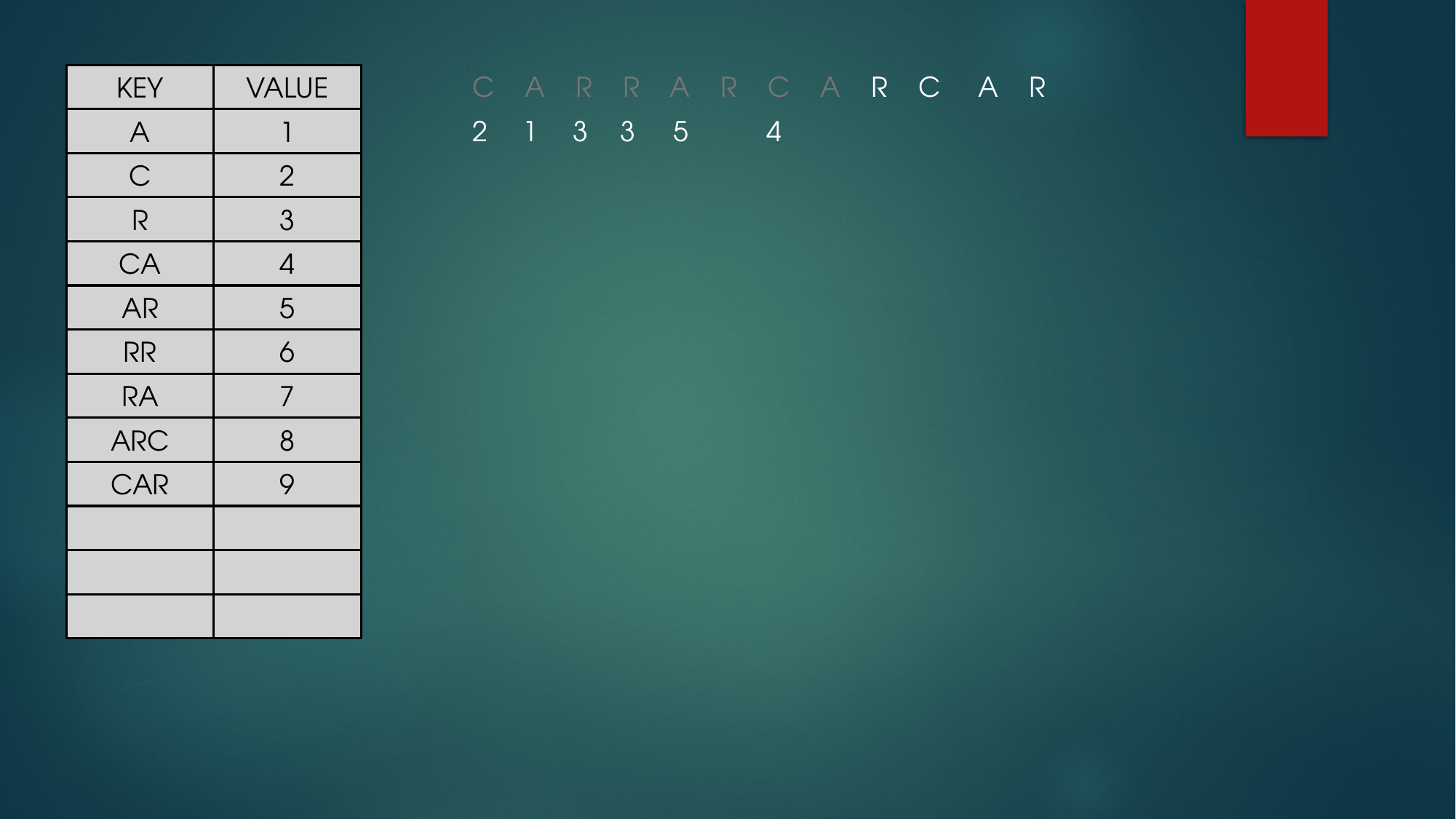

KEY
VALUE
C    A    R    R    A    R    C    A    R    C     A    R
A
1
2
1
3
3
5
4
C
2
R
3
CA
4
AR
5
RR
6
RA
7
ARC
8
CAR
9